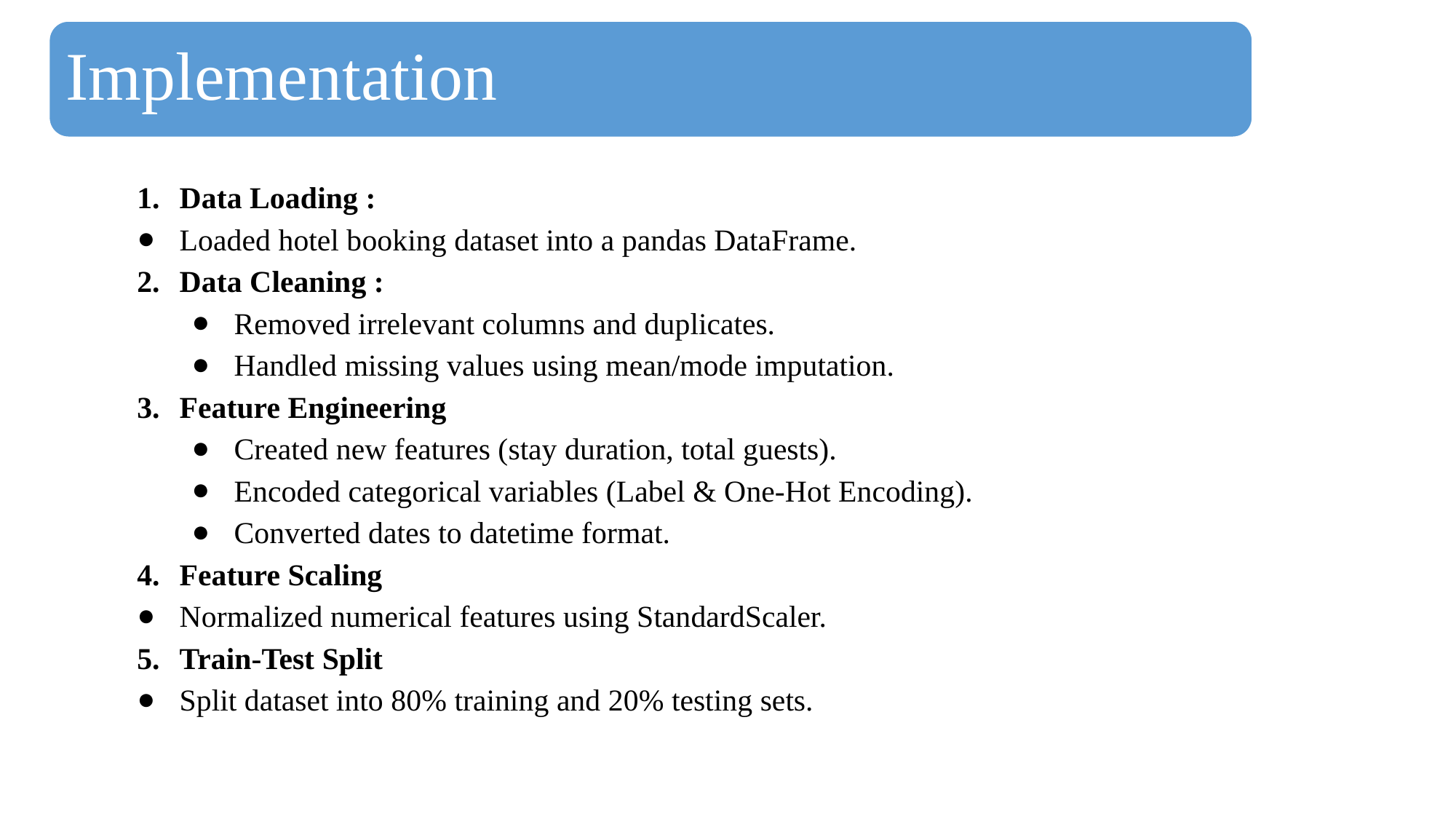

Implementation
Data Loading :
Loaded hotel booking dataset into a pandas DataFrame.
Data Cleaning :
Removed irrelevant columns and duplicates.
Handled missing values using mean/mode imputation.
Feature Engineering
Created new features (stay duration, total guests).
Encoded categorical variables (Label & One-Hot Encoding).
Converted dates to datetime format.
Feature Scaling
Normalized numerical features using StandardScaler.
Train-Test Split
Split dataset into 80% training and 20% testing sets.